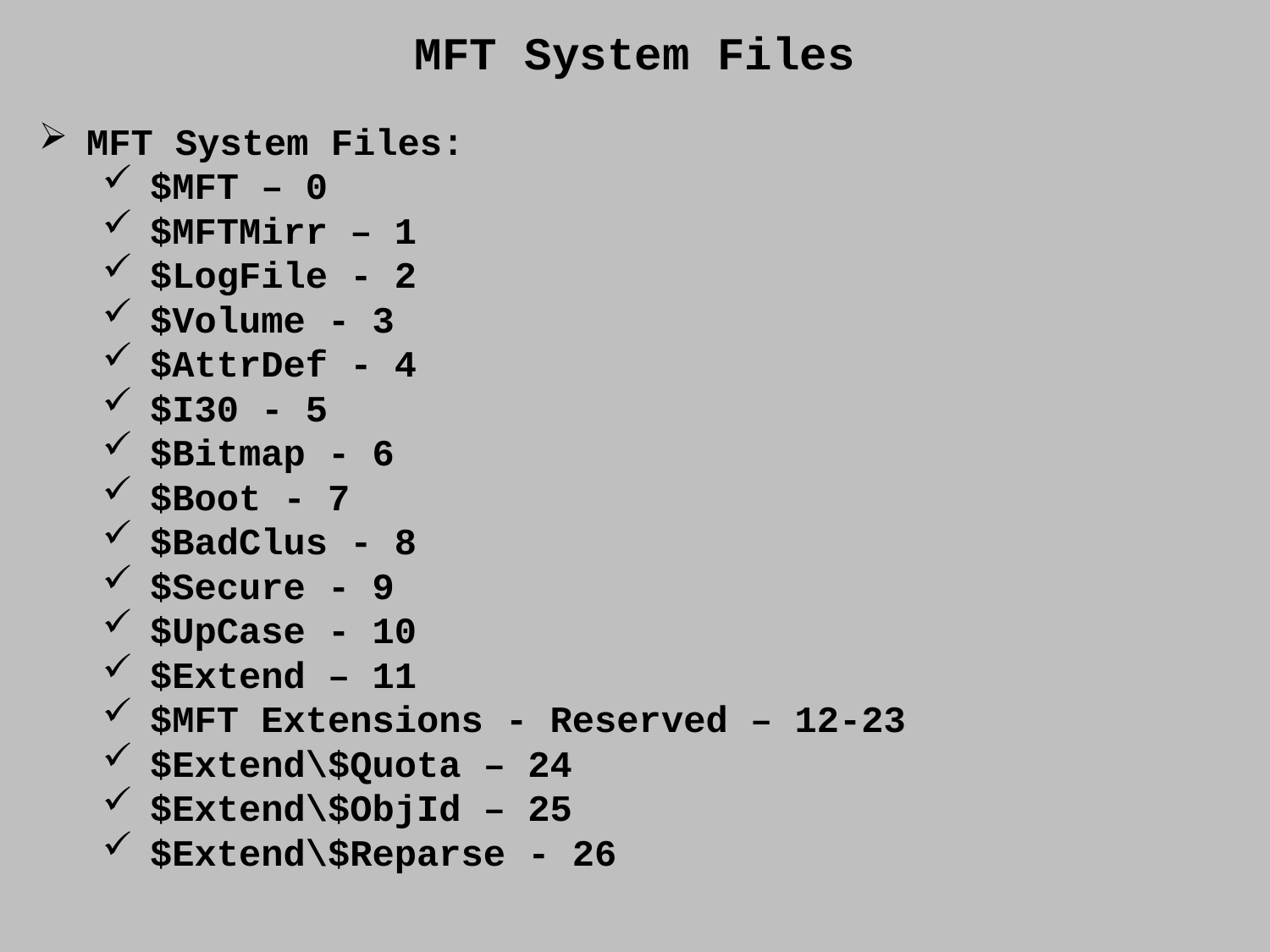

MFT System Files
MFT System Files:
$MFT – 0
$MFTMirr – 1
$LogFile - 2
$Volume - 3
$AttrDef - 4
$I30 - 5
$Bitmap - 6
$Boot - 7
$BadClus - 8
$Secure - 9
$UpCase - 10
$Extend – 11
$MFT Extensions - Reserved – 12-23
$Extend\$Quota – 24
$Extend\$ObjId – 25
$Extend\$Reparse - 26